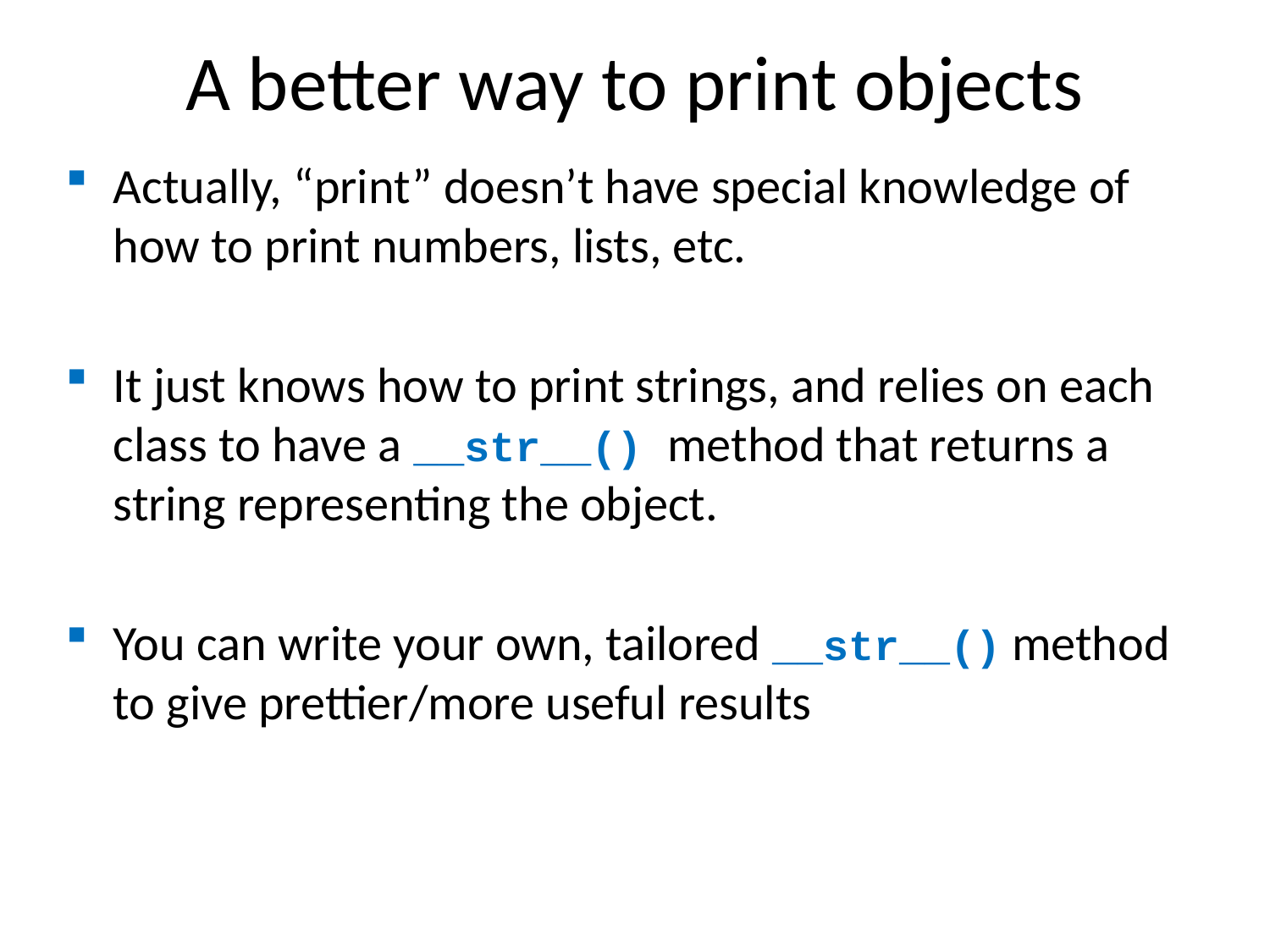

A better way to print objects
Actually, “print” doesn’t have special knowledge of how to print numbers, lists, etc.

It just knows how to print strings, and relies on each class to have a __str__() method that returns a string representing the object.

You can write your own, tailored __str__() method to give prettier/more useful results